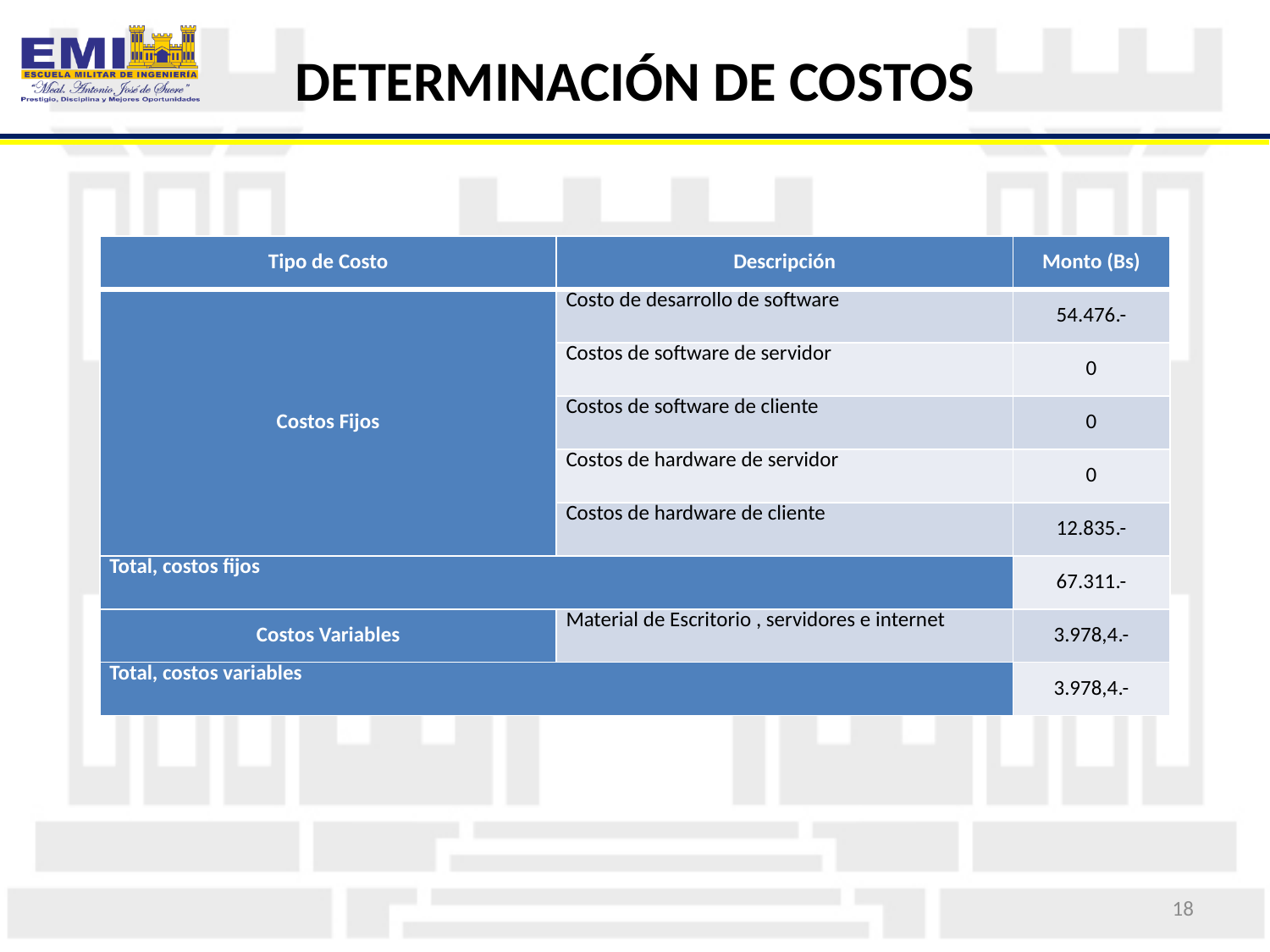

# DETERMINACIÓN DE COSTOS
| Tipo de Costo | Descripción | Monto (Bs) |
| --- | --- | --- |
| Costos Fijos | Costo de desarrollo de software | 54.476.- |
|  | Costos de software de servidor | 0 |
|  | Costos de software de cliente | 0 |
|  | Costos de hardware de servidor | 0 |
|  | Costos de hardware de cliente | 12.835.- |
| Total, costos fijos |  | 67.311.- |
| Costos Variables | Material de Escritorio , servidores e internet | 3.978,4.- |
| Total, costos variables |  | 3.978,4.- |
18